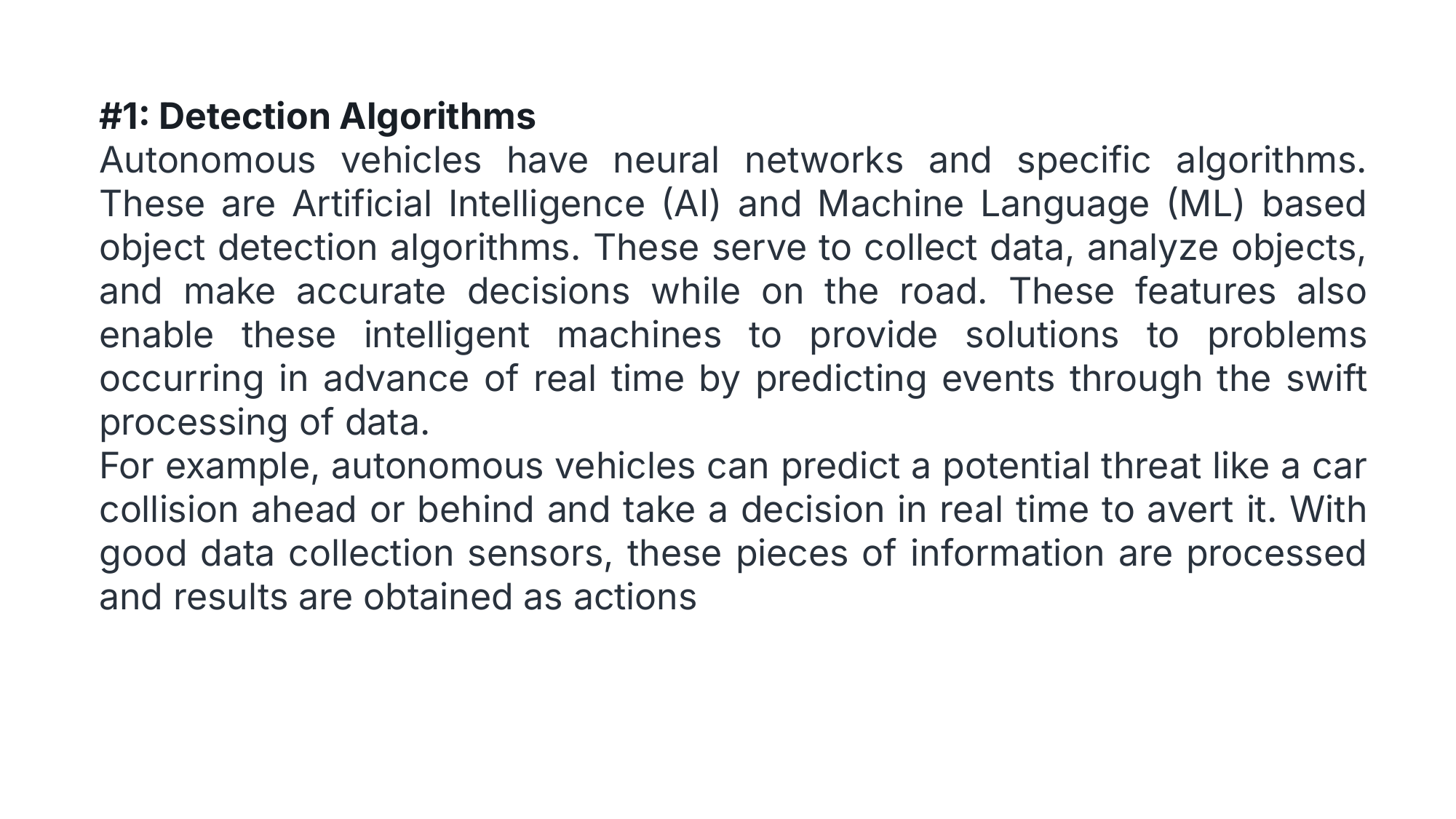

#1: Detection Algorithms
Autonomous vehicles have neural networks and specific algorithms. These are Artificial Intelligence (AI) and Machine Language (ML) based object detection algorithms. These serve to collect data, analyze objects, and make accurate decisions while on the road. These features also enable these intelligent machines to provide solutions to problems occurring in advance of real time by predicting events through the swift processing of data.
For example, autonomous vehicles can predict a potential threat like a car collision ahead or behind and take a decision in real time to avert it. With good data collection sensors, these pieces of information are processed and results are obtained as actions